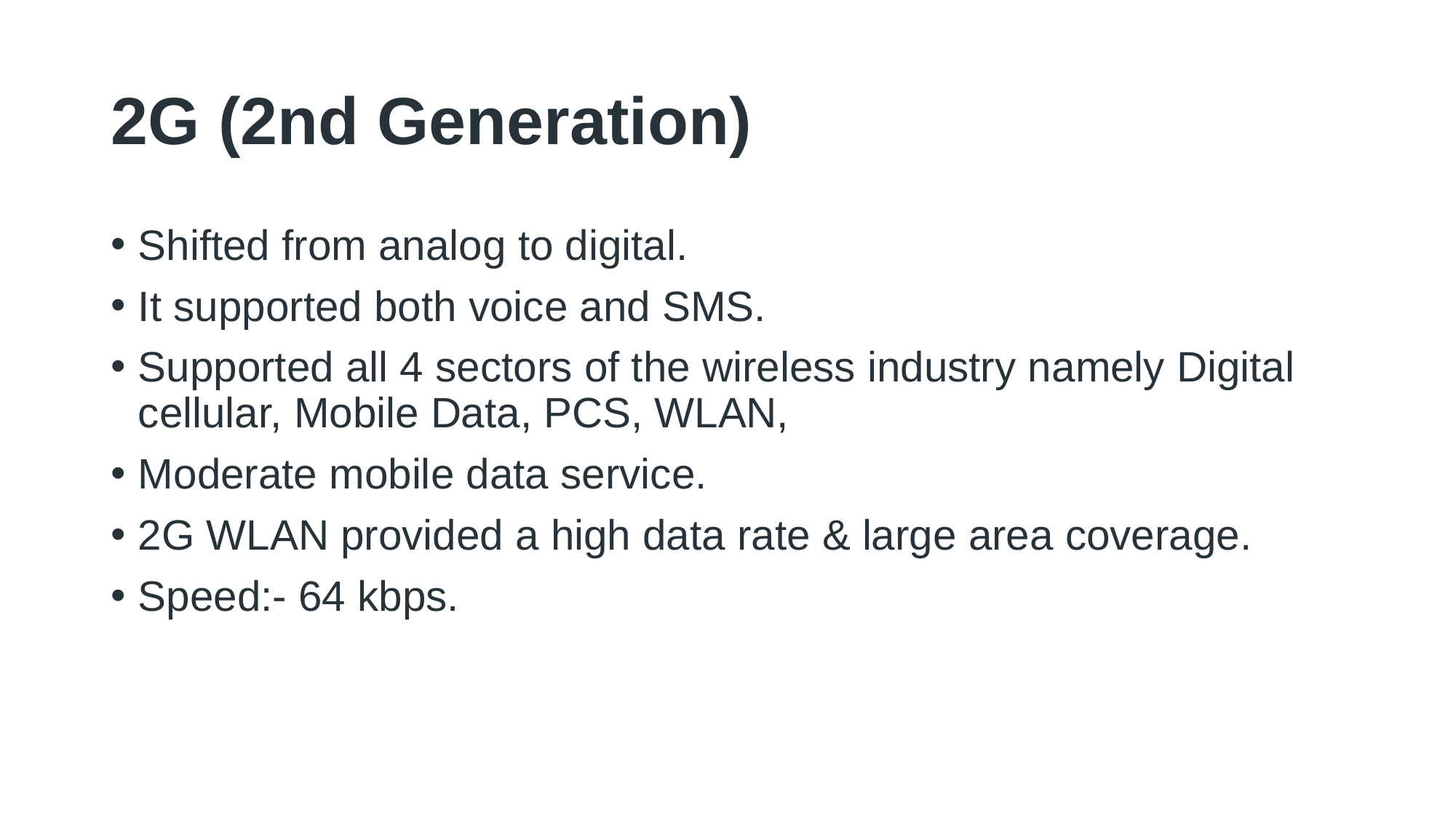

# 2G (2nd Generation)
Shifted from analog to digital.
It supported both voice and SMS.
Supported all 4 sectors of the wireless industry namely Digital cellular, Mobile Data, PCS, WLAN,
Moderate mobile data service.
2G WLAN provided a high data rate & large area coverage.
Speed:- 64 kbps.